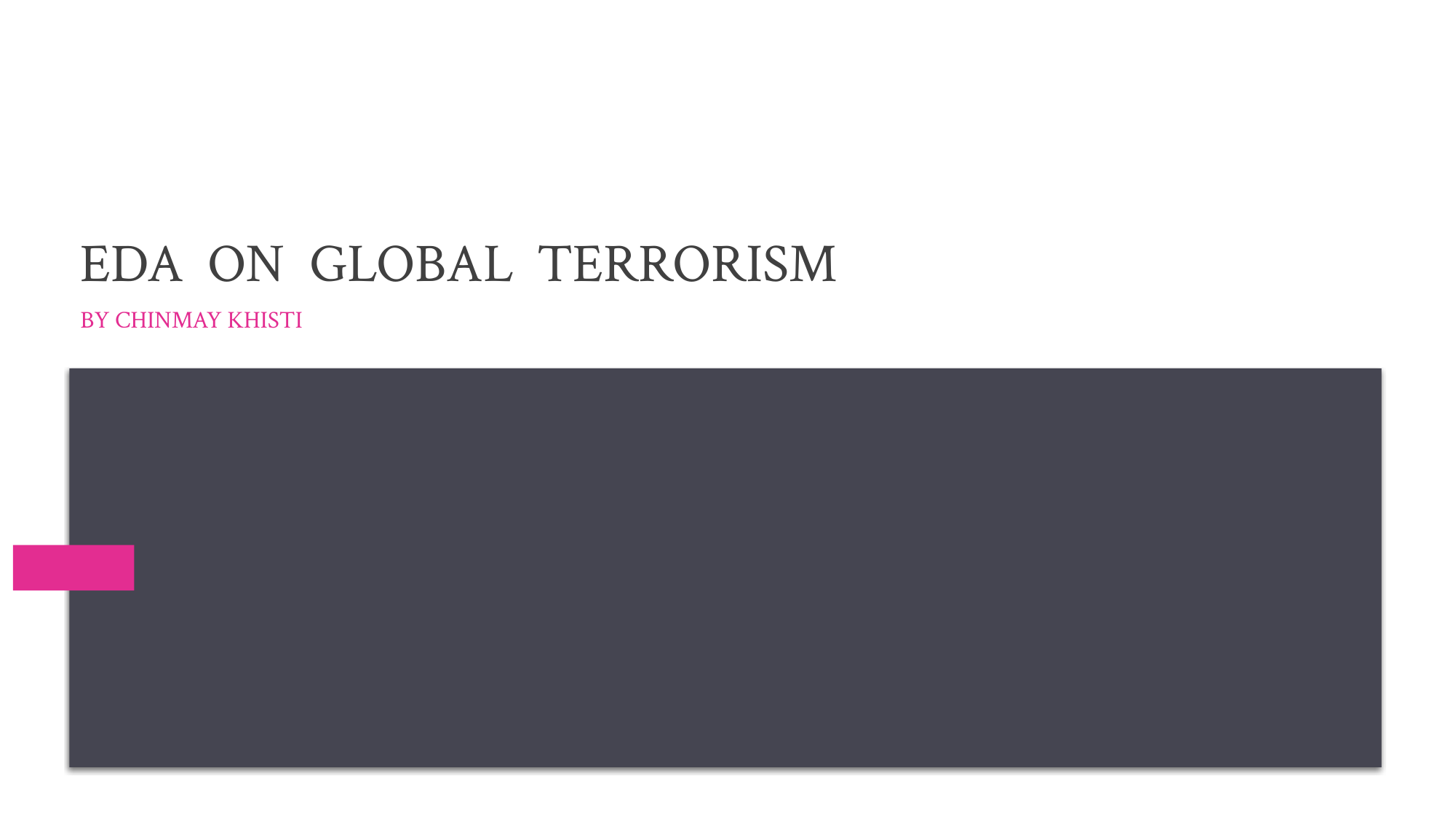

# EDA  on  Global  Terrorism
By Chinmay Khisti